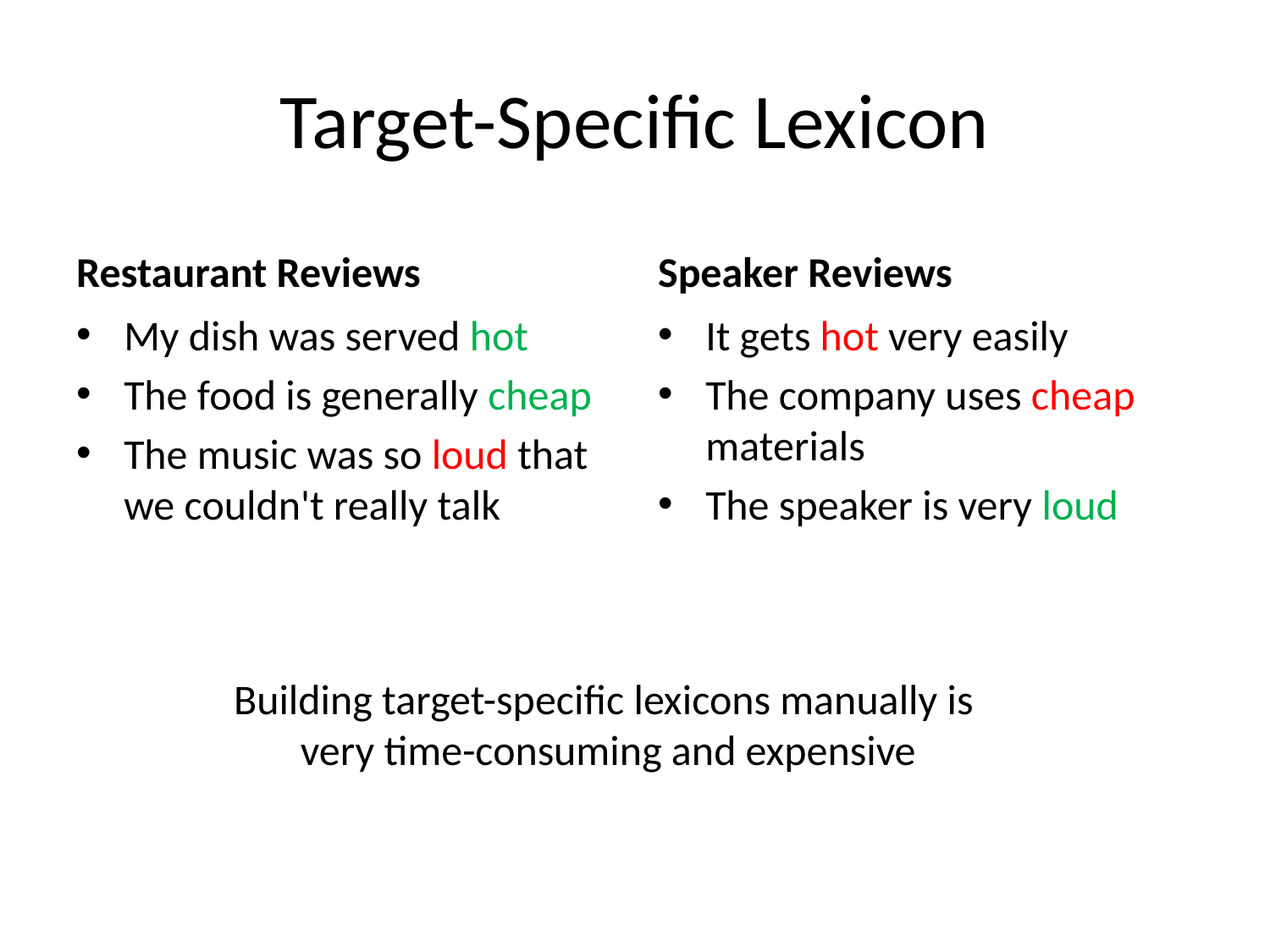

# Target-Specific Lexicon
Restaurant Reviews
Speaker Reviews
My dish was served hot
The food is generally cheap
The music was so loud that we couldn't really talk
It gets hot very easily
The company uses cheap materials
The speaker is very loud
Building target-specific lexicons manually is
very time-consuming and expensive